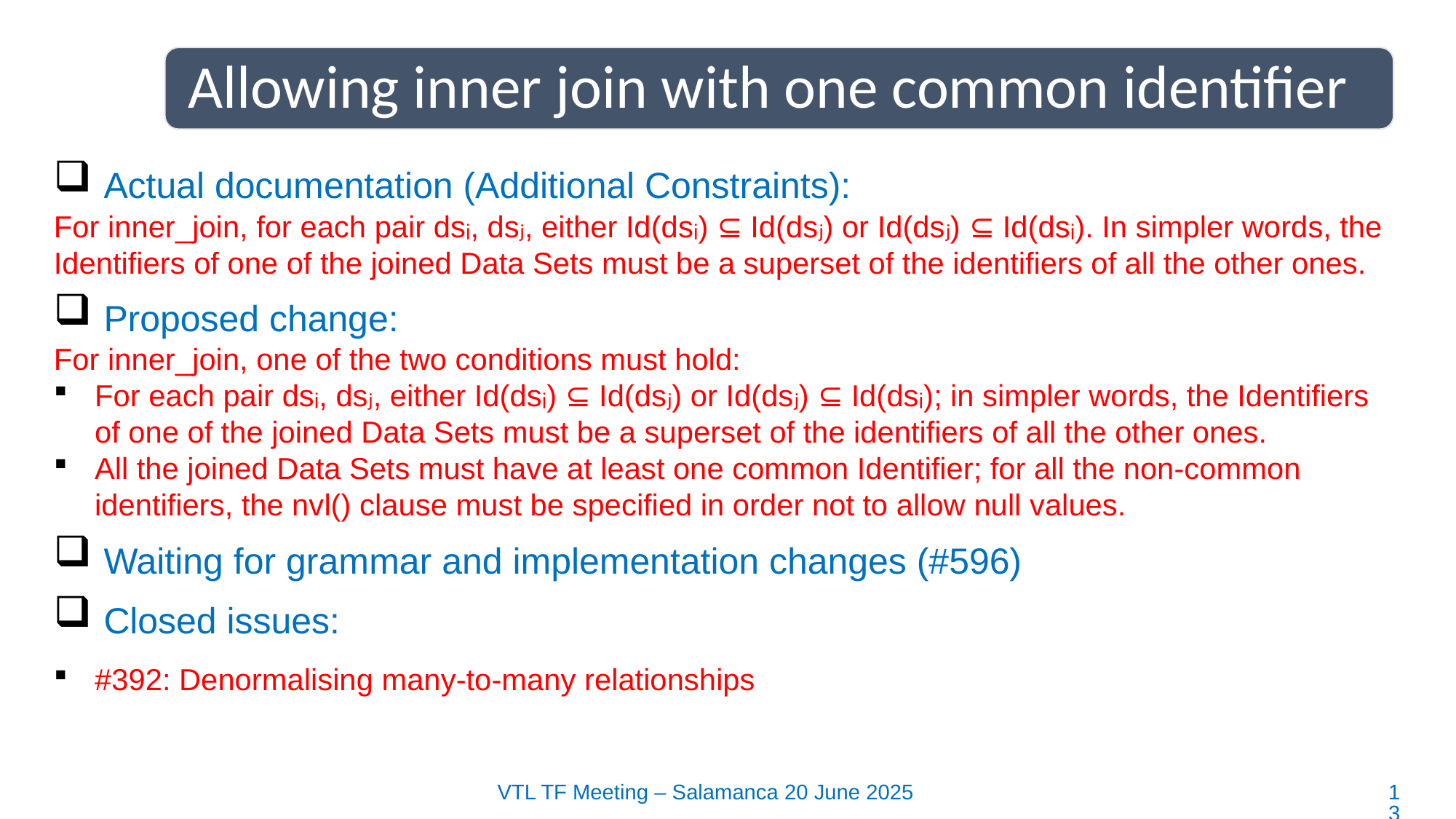

Allowing inner join with one common identifier
 Actual documentation (Additional Constraints):
For inner_join, for each pair dsᵢ, dsⱼ, either Id(dsᵢ) ⊆ Id(dsⱼ) or Id(dsⱼ) ⊆ Id(dsᵢ). In simpler words, the Identifiers of one of the joined Data Sets must be a superset of the identifiers of all the other ones.
 Proposed change:
For inner_join, one of the two conditions must hold:
For each pair dsᵢ, dsⱼ, either Id(dsᵢ) ⊆ Id(dsⱼ) or Id(dsⱼ) ⊆ Id(dsᵢ); in simpler words, the Identifiers of one of the joined Data Sets must be a superset of the identifiers of all the other ones.
All the joined Data Sets must have at least one common Identifier; for all the non-common identifiers, the nvl() clause must be specified in order not to allow null values.
 Waiting for grammar and implementation changes (#596)
 Closed issues:
#392: Denormalising many-to-many relationships
VTL TF Meeting – Salamanca 20 June 2025
13